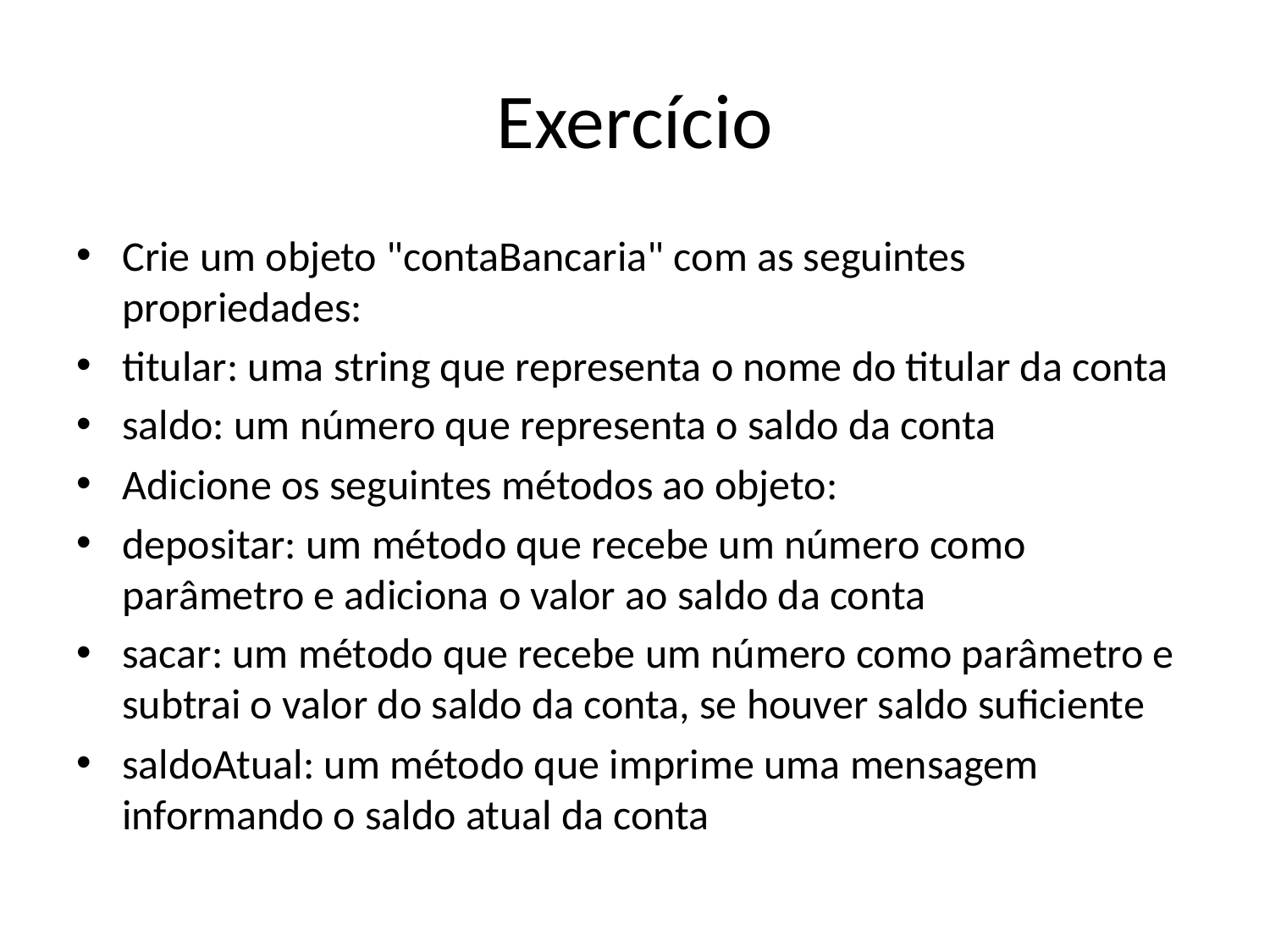

# Exercício
Crie um objeto "contaBancaria" com as seguintes propriedades:
titular: uma string que representa o nome do titular da conta
saldo: um número que representa o saldo da conta
Adicione os seguintes métodos ao objeto:
depositar: um método que recebe um número como parâmetro e adiciona o valor ao saldo da conta
sacar: um método que recebe um número como parâmetro e subtrai o valor do saldo da conta, se houver saldo suficiente
saldoAtual: um método que imprime uma mensagem informando o saldo atual da conta